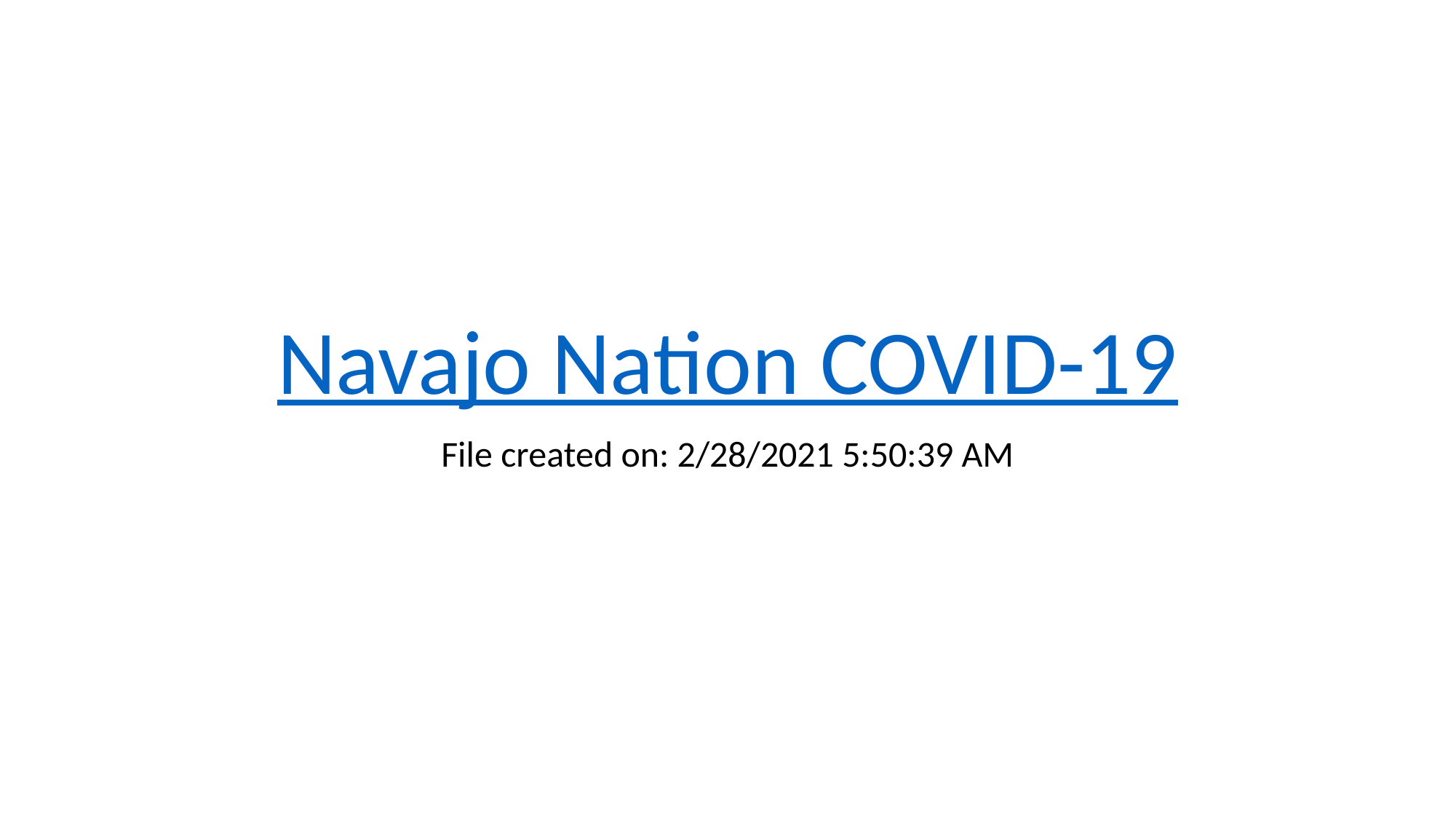

# Navajo Nation COVID-19
File created on: 2/28/2021 5:50:39 AM